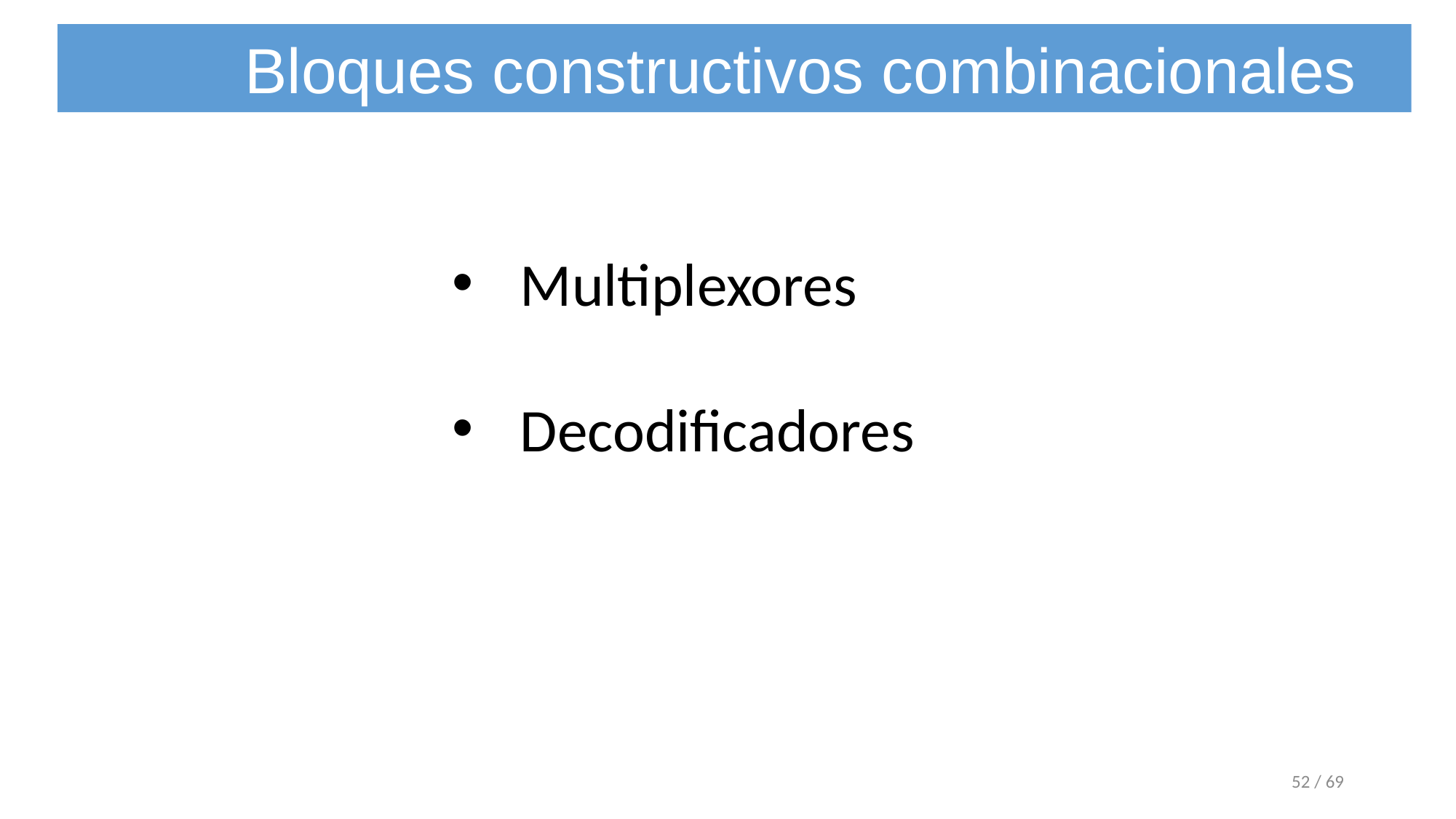

Bloques constructivos combinacionales
Multiplexores

Decodificadores
52 / 69